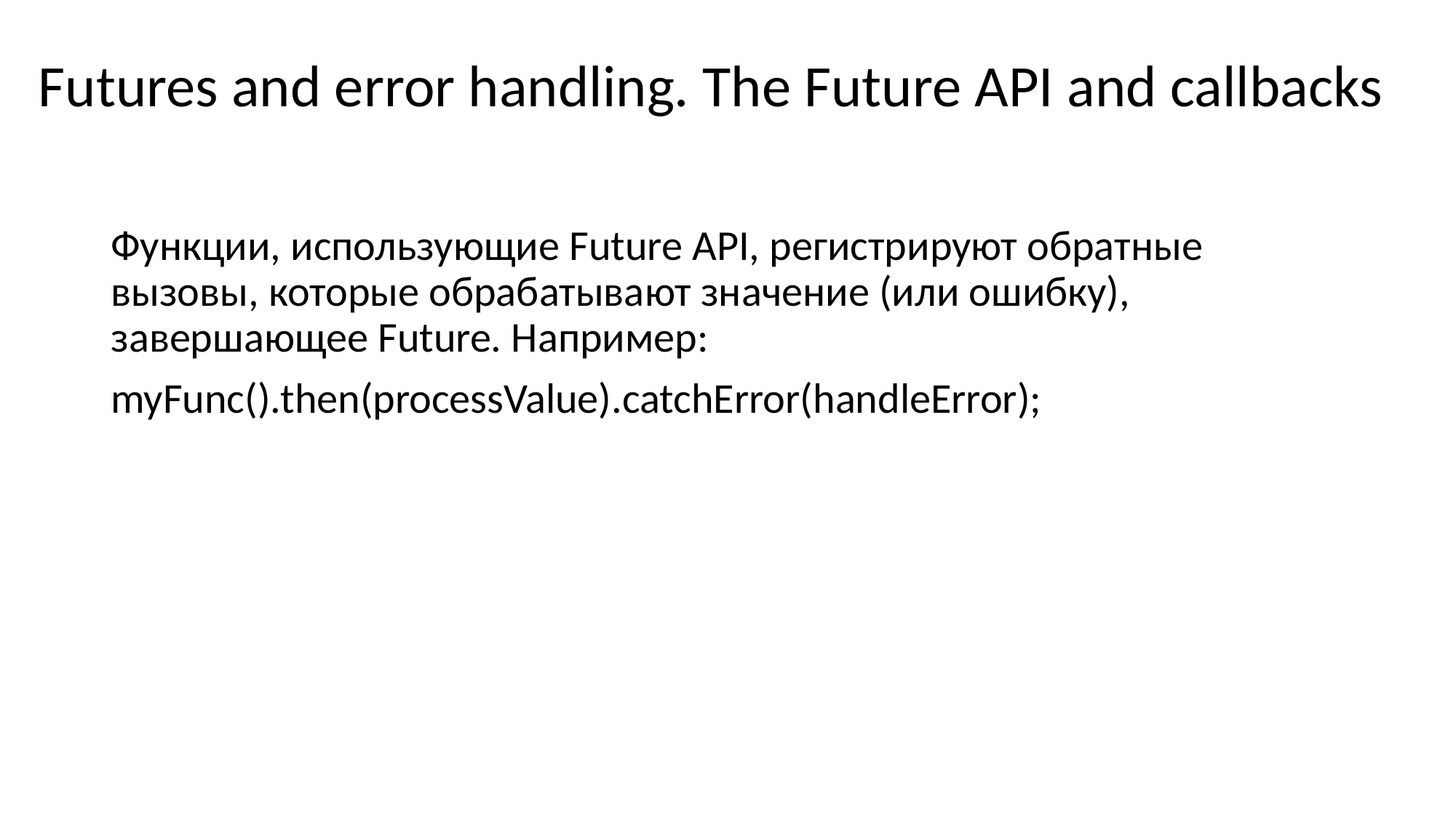

# Futures and error handling. The Future API and callbacks
Функции, использующие Future API, регистрируют обратные вызовы, которые обрабатывают значение (или ошибку), завершающее Future. Например:
myFunc().then(processValue).catchError(handleError);